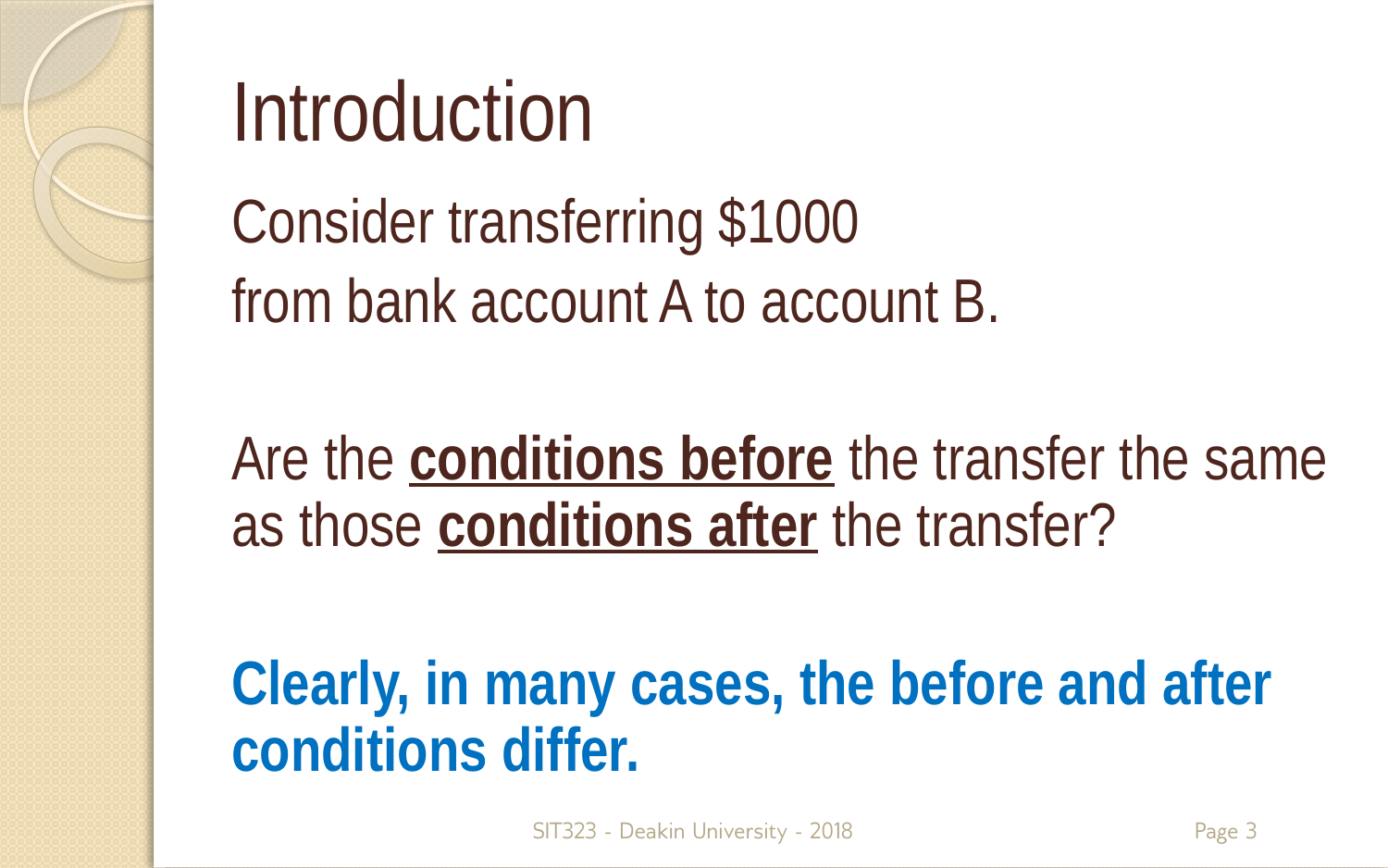

# Introduction
Consider transferring $1000
from bank account A to account B.

Are the conditions before the transfer the same as those conditions after the transfer?

Clearly, in many cases, the before and after conditions differ.
SIT323 - Deakin University - 2018
Page 3